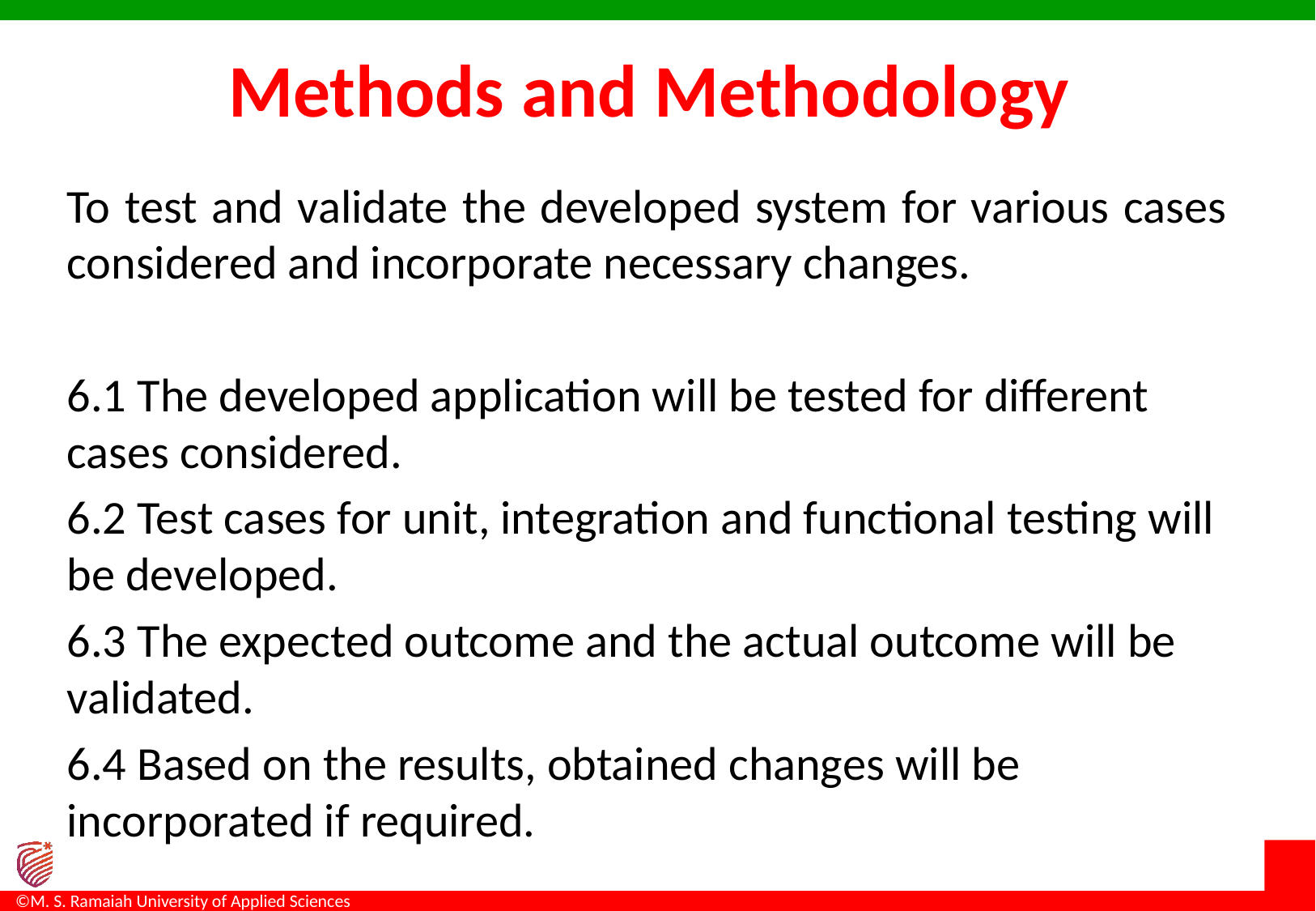

# Methods and Methodology
To test and validate the developed system for various cases considered and incorporate necessary changes.

6.1 The developed application will be tested for different cases considered.
6.2 Test cases for unit, integration and functional testing will be developed.
6.3 The expected outcome and the actual outcome will be validated.
6.4 Based on the results, obtained changes will be incorporated if required.